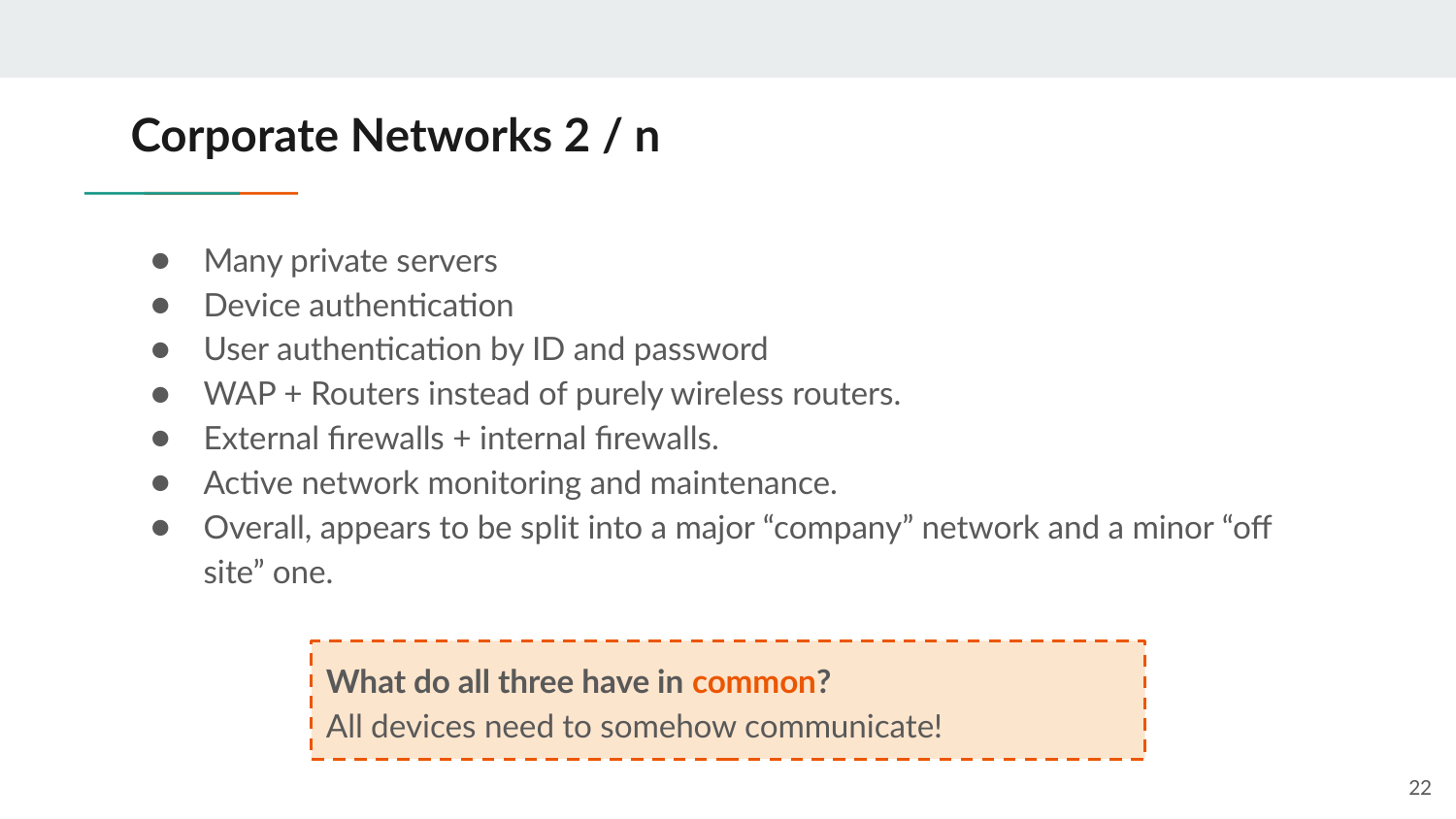

# Corporate Networks 2 / n
Many private servers
Device authentication
User authentication by ID and password
WAP + Routers instead of purely wireless routers.
External firewalls + internal firewalls.
Active network monitoring and maintenance.
Overall, appears to be split into a major “company” network and a minor “off site” one.
What do all three have in common?
All devices need to somehow communicate!
22